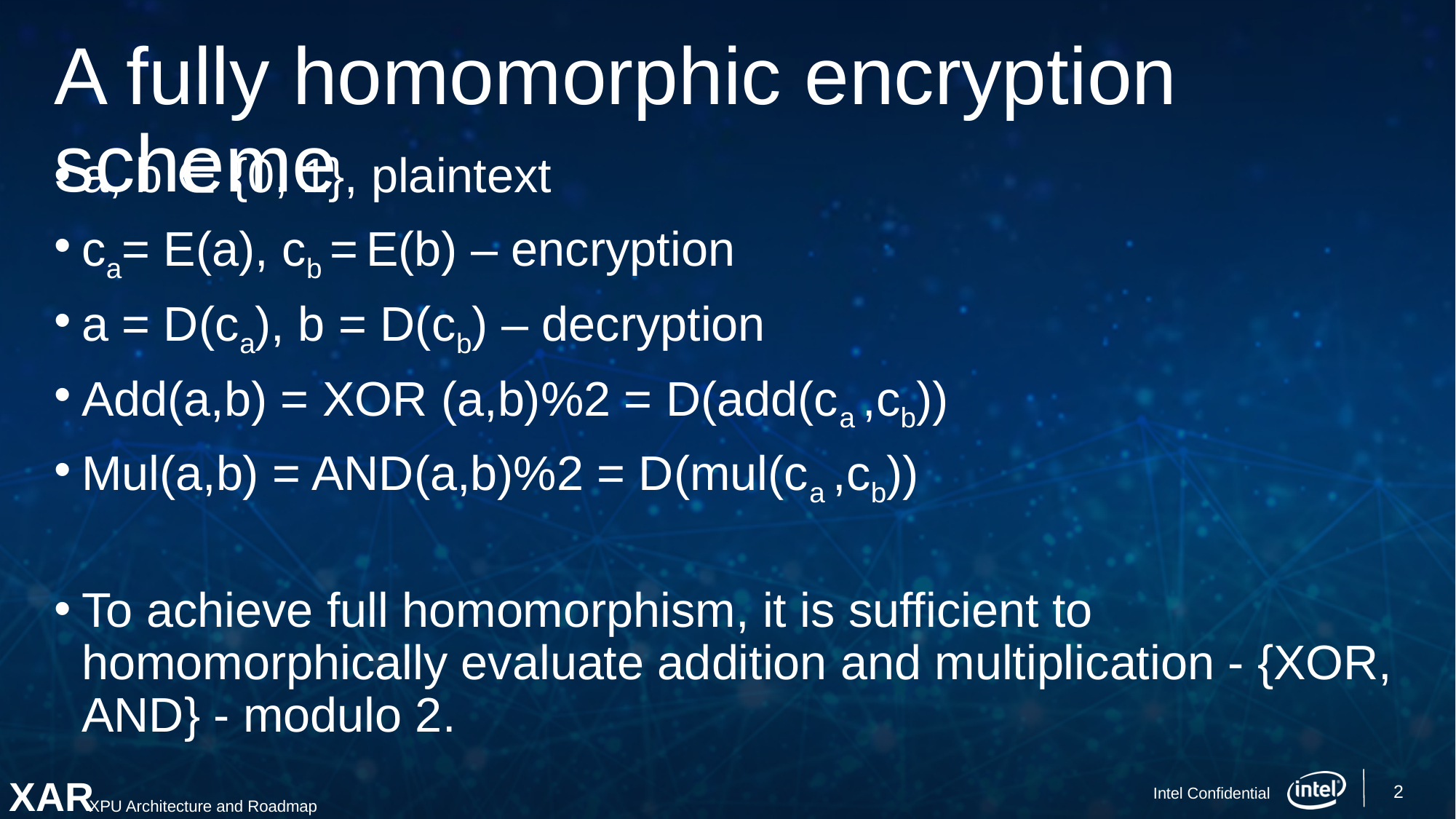

# A fully homomorphic encryption scheme
a, b ∈ {0, 1}, plaintext
ca= E(a), cb = E(b) – encryption
a = D(ca), b = D(cb) – decryption
Add(a,b) = XOR (a,b)%2 = D(add(ca ,cb))
Mul(a,b) = AND(a,b)%2 = D(mul(ca ,cb))

To achieve full homomorphism, it is sufficient to homomorphically evaluate addition and multiplication - {XOR, AND} - modulo 2.
2